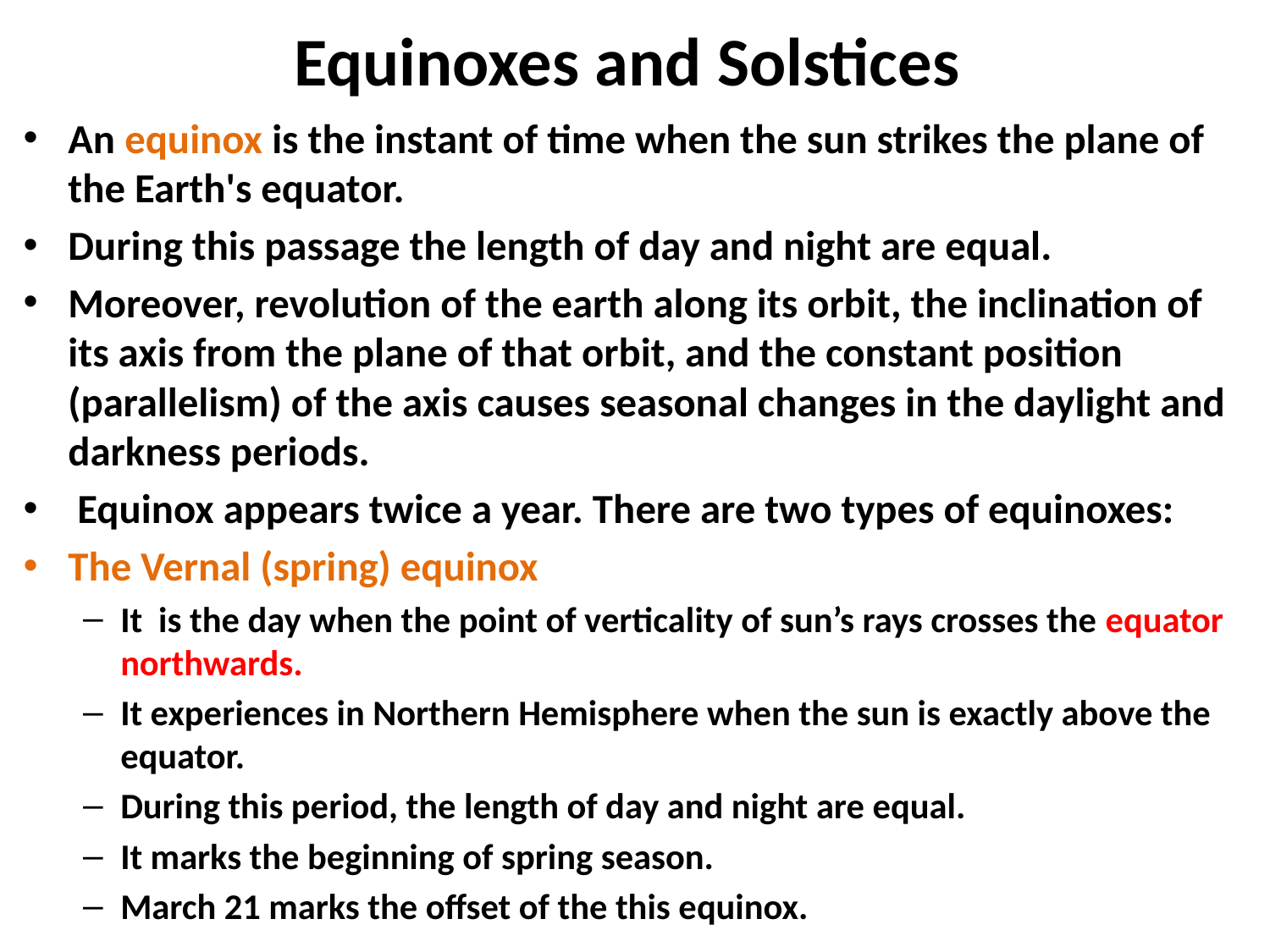

# Equinoxes and Solstices
An equinox is the instant of time when the sun strikes the plane of the Earth's equator.
During this passage the length of day and night are equal.
Moreover, revolution of the earth along its orbit, the inclination of its axis from the plane of that orbit, and the constant position (parallelism) of the axis causes seasonal changes in the daylight and darkness periods.
 Equinox appears twice a year. There are two types of equinoxes:
The Vernal (spring) equinox
It  is the day when the point of verticality of sun’s rays crosses the equator northwards.
It experiences in Northern Hemisphere when the sun is exactly above the equator.
During this period, the length of day and night are equal.
It marks the beginning of spring season.
March 21 marks the offset of the this equinox.